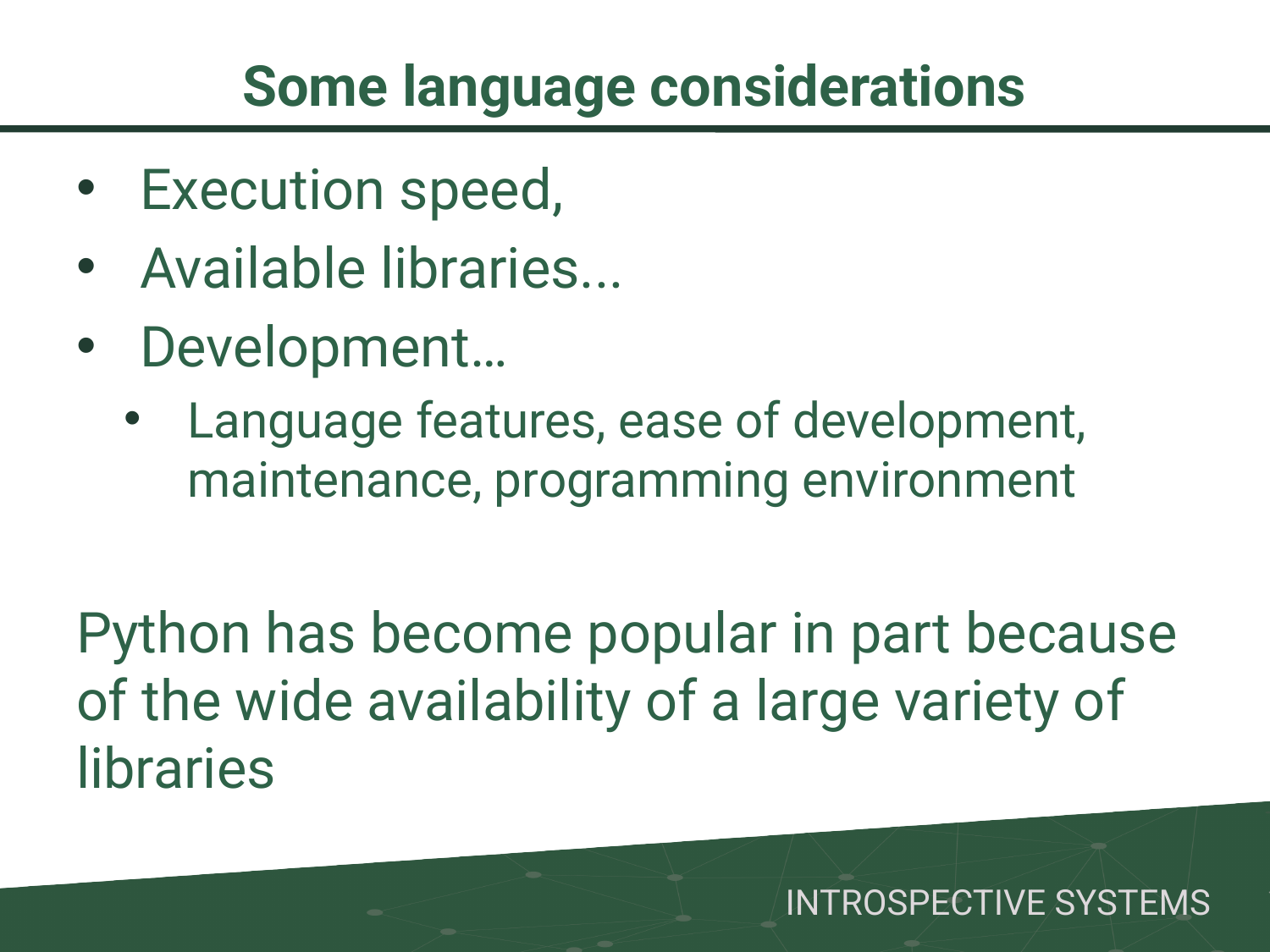

# Some language considerations
Execution speed,
Available libraries...
Development…
Language features, ease of development, maintenance, programming environment

Python has become popular in part because of the wide availability of a large variety of libraries